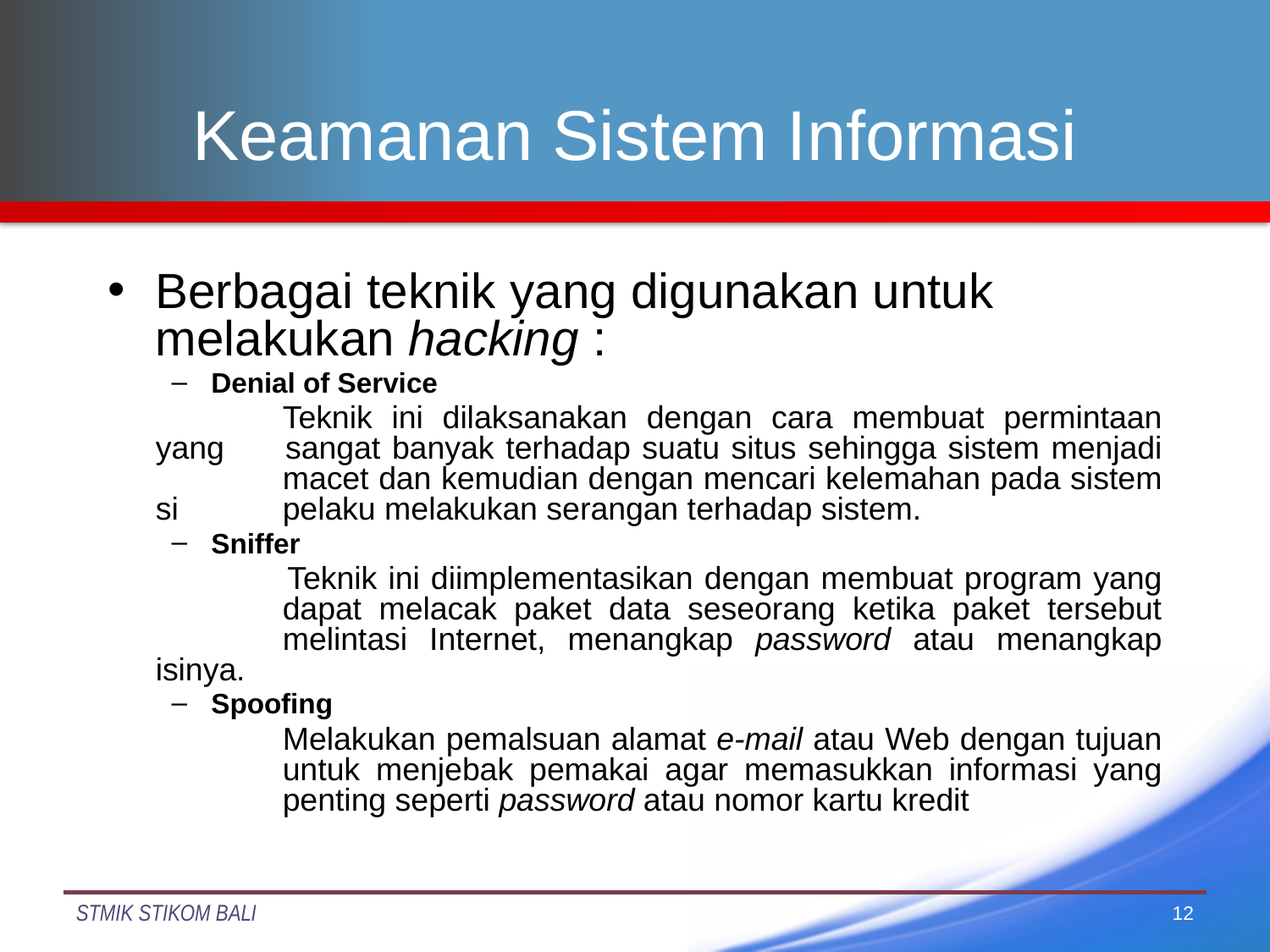

# Keamanan Sistem Informasi
Berbagai teknik yang digunakan untuk melakukan hacking :
Denial of Service
		Teknik ini dilaksanakan dengan cara membuat permintaan yang 	sangat banyak terhadap suatu situs sehingga sistem menjadi 	macet dan kemudian dengan mencari kelemahan pada sistem si 	pelaku melakukan serangan terhadap sistem.
Sniffer
	     	Teknik ini diimplementasikan dengan membuat program yang 	dapat melacak paket data seseorang ketika paket tersebut 	melintasi Internet, menangkap password atau menangkap isinya.
Spoofing
		Melakukan pemalsuan alamat e-mail atau Web dengan tujuan 	untuk menjebak pemakai agar memasukkan informasi yang 	penting seperti password atau nomor kartu kredit

12